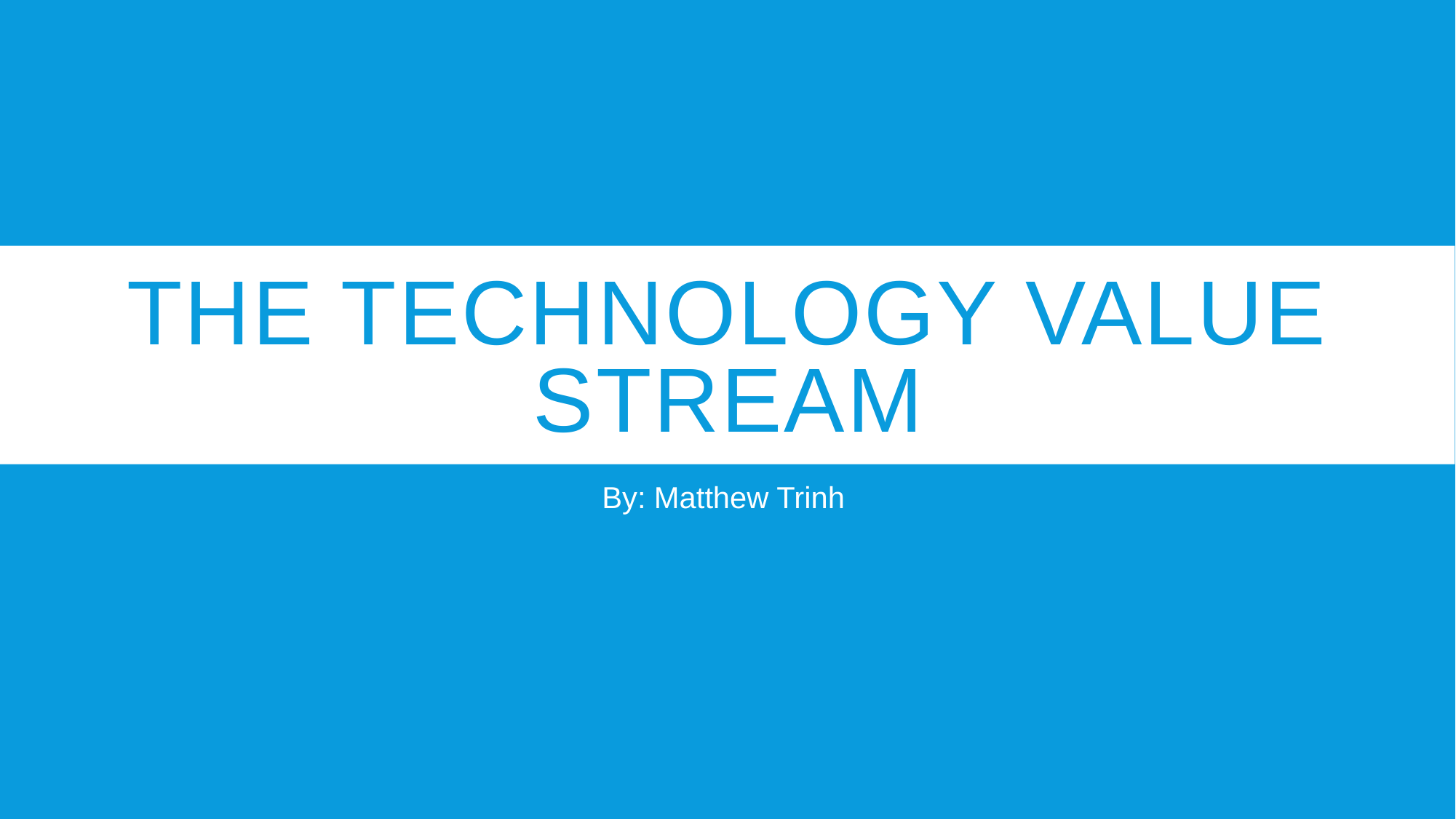

# The Technology Value Stream
By: Matthew Trinh